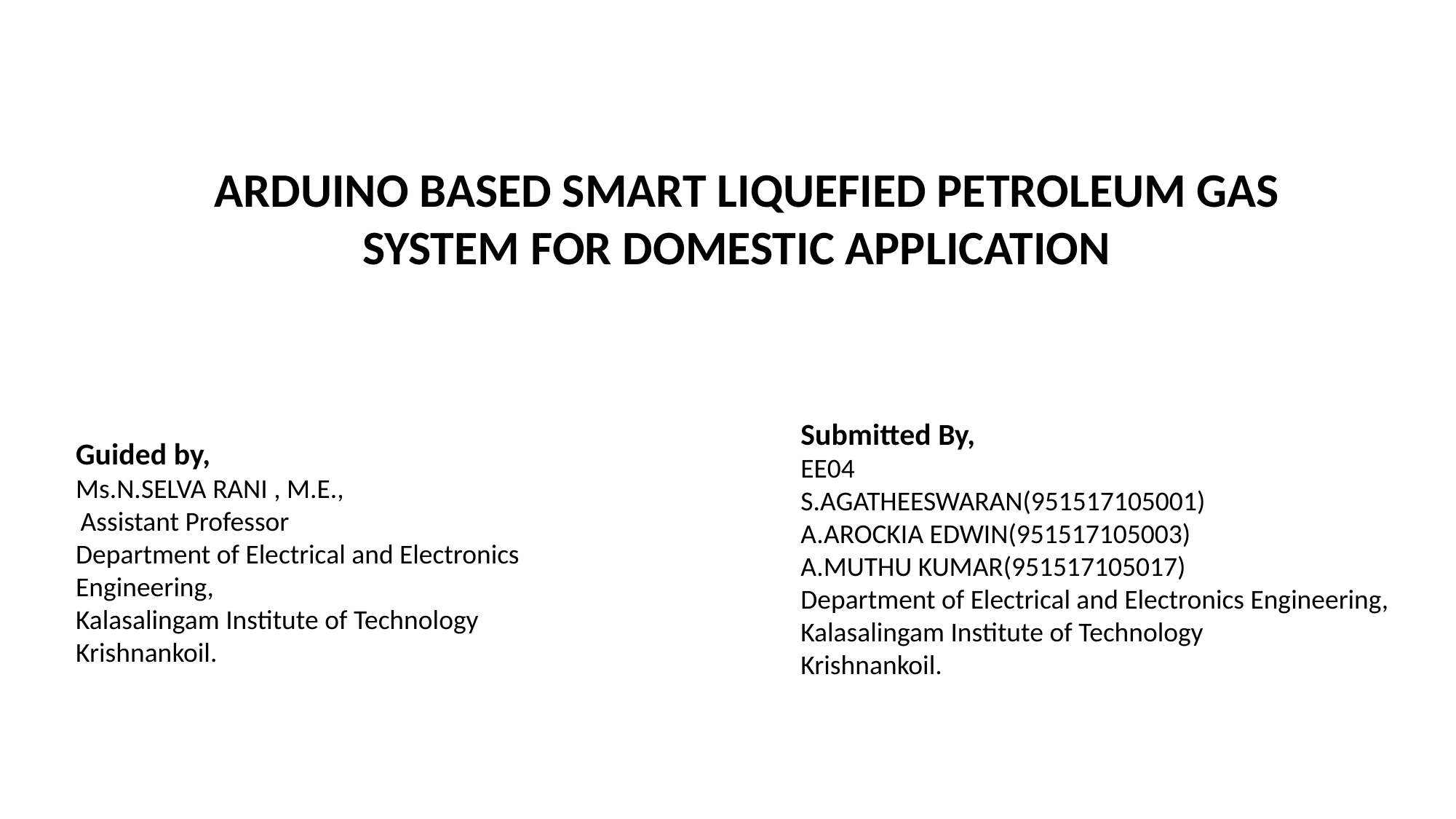

# ARDUINO BASED SMART LIQUEFIED PETROLEUM GAS SYSTEM FOR DOMESTIC APPLICATION
Submitted By,
EE04
S.AGATHEESWARAN(951517105001)
A.AROCKIA EDWIN(951517105003)
A.MUTHU KUMAR(951517105017)
Department of Electrical and Electronics Engineering,
Kalasalingam Institute of Technology
Krishnankoil.

Guided by,
Ms.N.SELVA RANI , M.E.,
 Assistant Professor
Department of Electrical and Electronics Engineering,
Kalasalingam Institute of Technology
Krishnankoil.